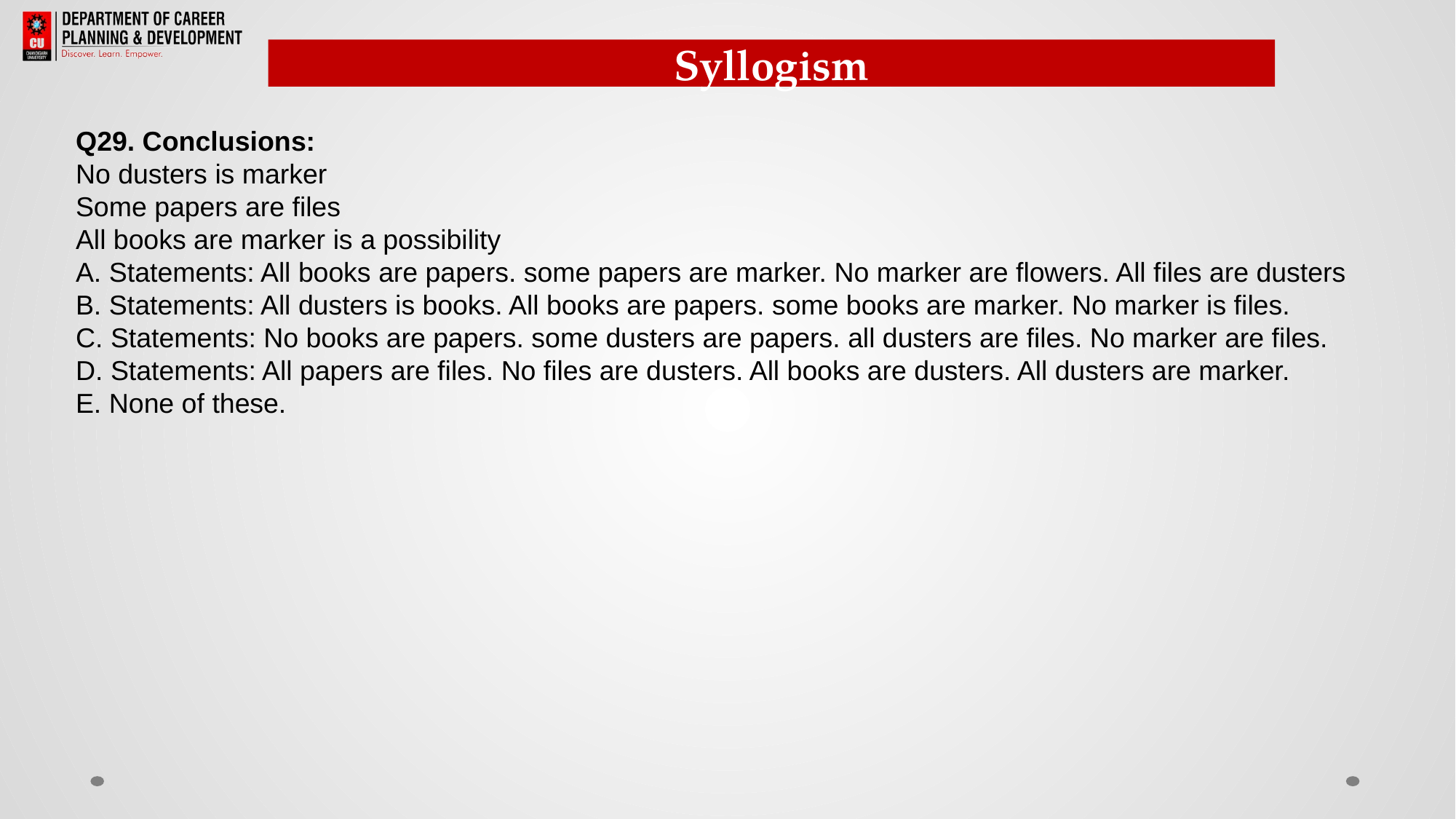

Syllogism

Q29. Conclusions:
No dusters is marker
Some papers are files
All books are marker is a possibility
A. Statements: All books are papers. some papers are marker. No marker are flowers. All files are dusters
B. Statements: All dusters is books. All books are papers. some books are marker. No marker is files.
C. Statements: No books are papers. some dusters are papers. all dusters are files. No marker are files.
D. Statements: All papers are files. No files are dusters. All books are dusters. All dusters are marker.
E. None of these.